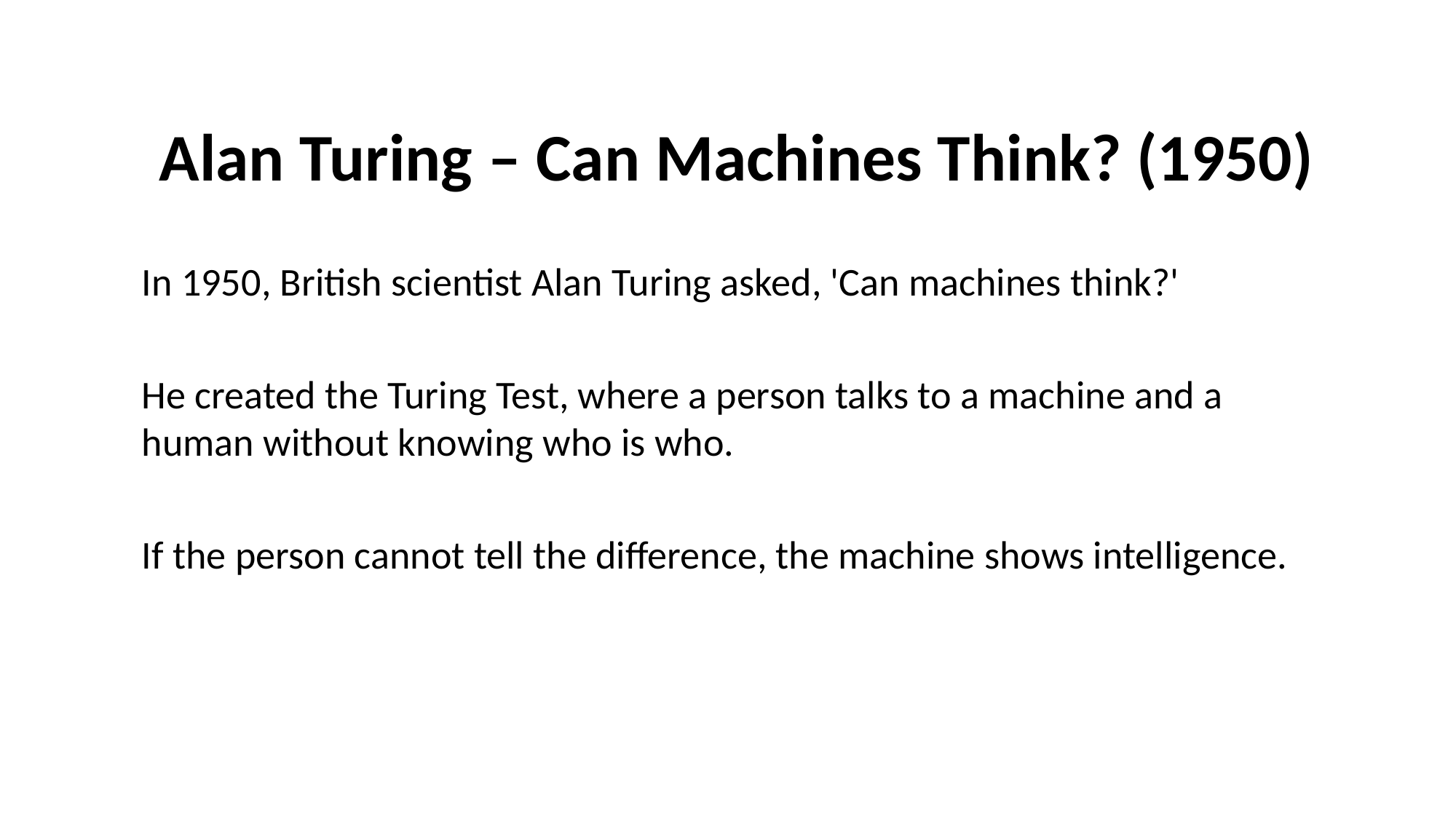

Alan Turing – Can Machines Think? (1950)

In 1950, British scientist Alan Turing asked, 'Can machines think?'
He created the Turing Test, where a person talks to a machine and a human without knowing who is who.
If the person cannot tell the difference, the machine shows intelligence.